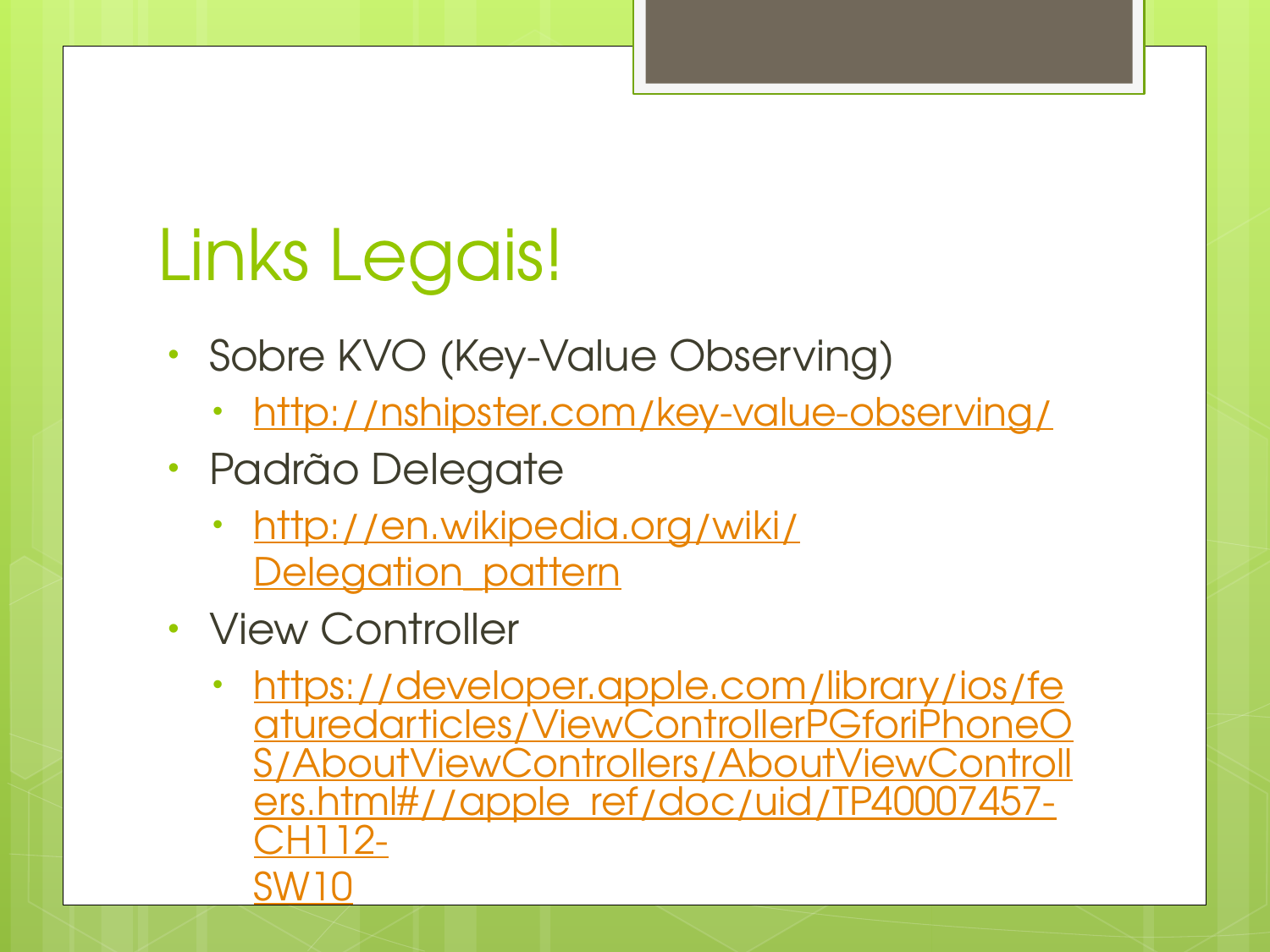

# Links Legais!
Sobre KVO (Key-Value Observing)
http://nshipster.com/key-value-observing/
Padrão Delegate
http://en.wikipedia.org/wiki/Delegation_pattern
View Controller
https://developer.apple.com/library/ios/featuredarticles/ViewControllerPGforiPhoneOS/AboutViewControllers/AboutViewControllers.html#//apple_ref/doc/uid/TP40007457-CH112-SW10